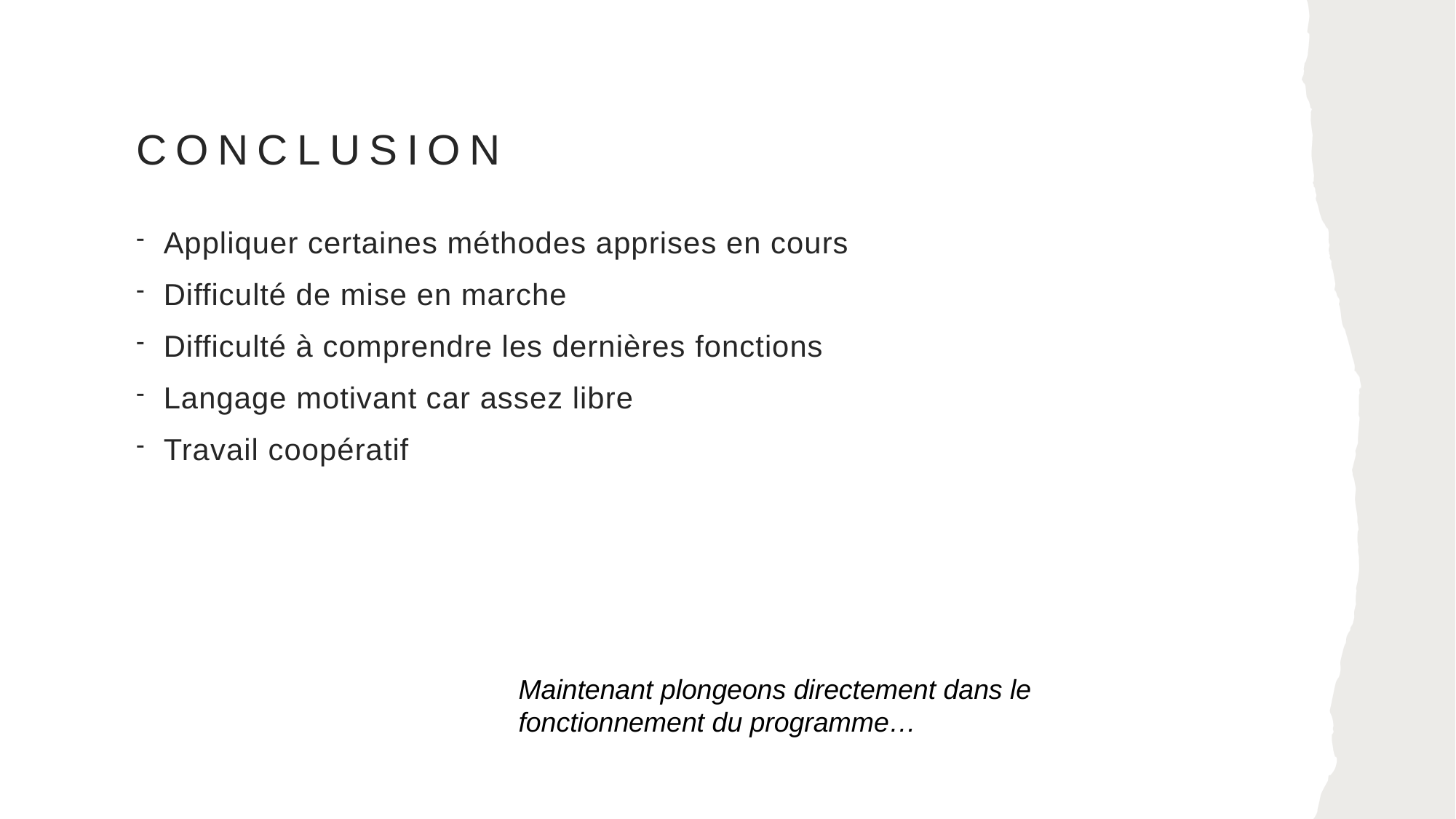

# Conclusion
Appliquer certaines méthodes apprises en cours
Difficulté de mise en marche
Difficulté à comprendre les dernières fonctions
Langage motivant car assez libre
Travail coopératif

Maintenant plongeons directement dans le fonctionnement du programme…